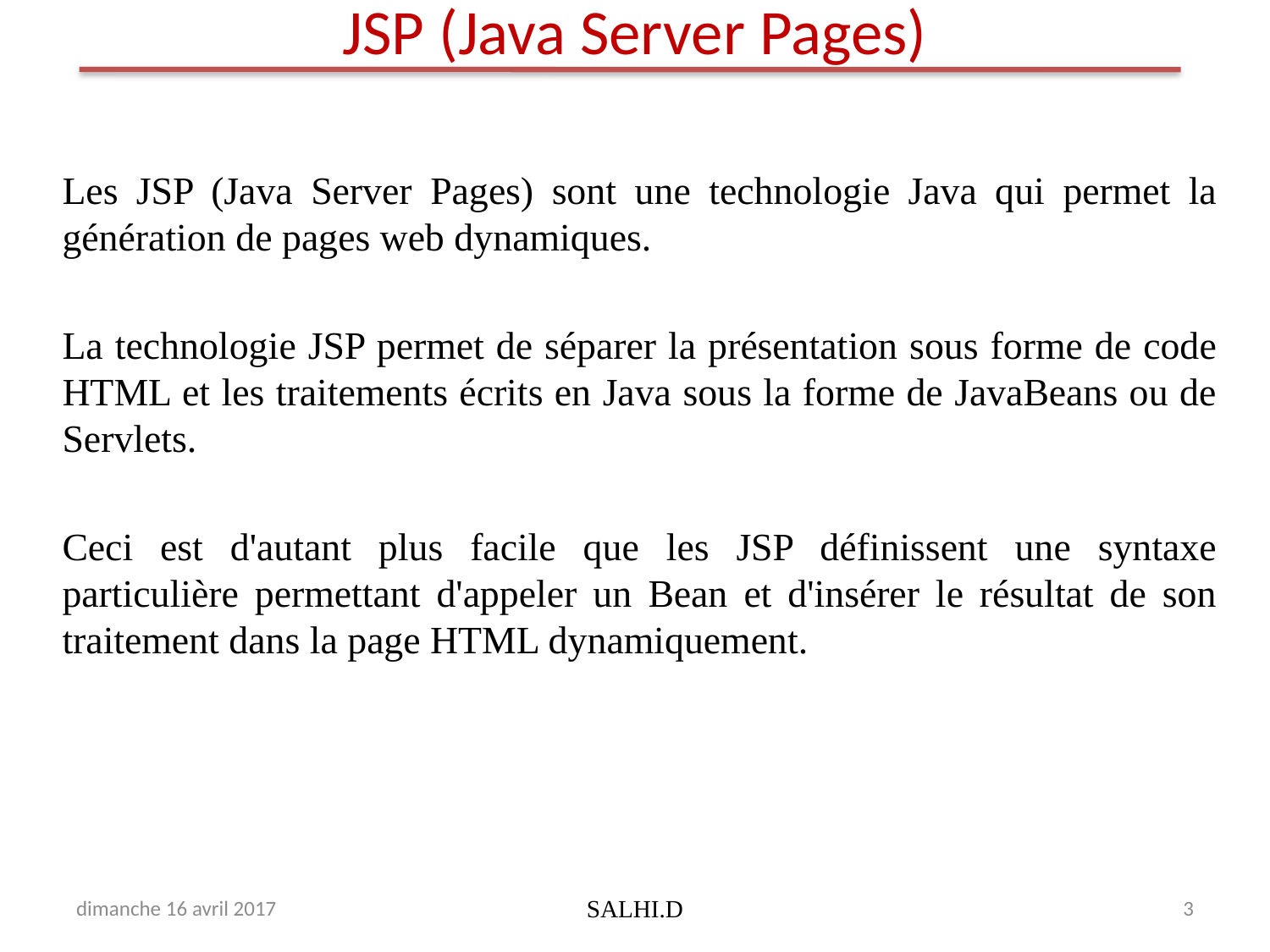

# JSP (Java Server Pages)

Les JSP (Java Server Pages) sont une technologie Java qui permet la génération de pages web dynamiques.

La technologie JSP permet de séparer la présentation sous forme de code HTML et les traitements écrits en Java sous la forme de JavaBeans ou de Servlets.

Ceci est d'autant plus facile que les JSP définissent une syntaxe particulière permettant d'appeler un Bean et d'insérer le résultat de son traitement dans la page HTML dynamiquement.
dimanche 16 avril 2017
SALHI.D
3